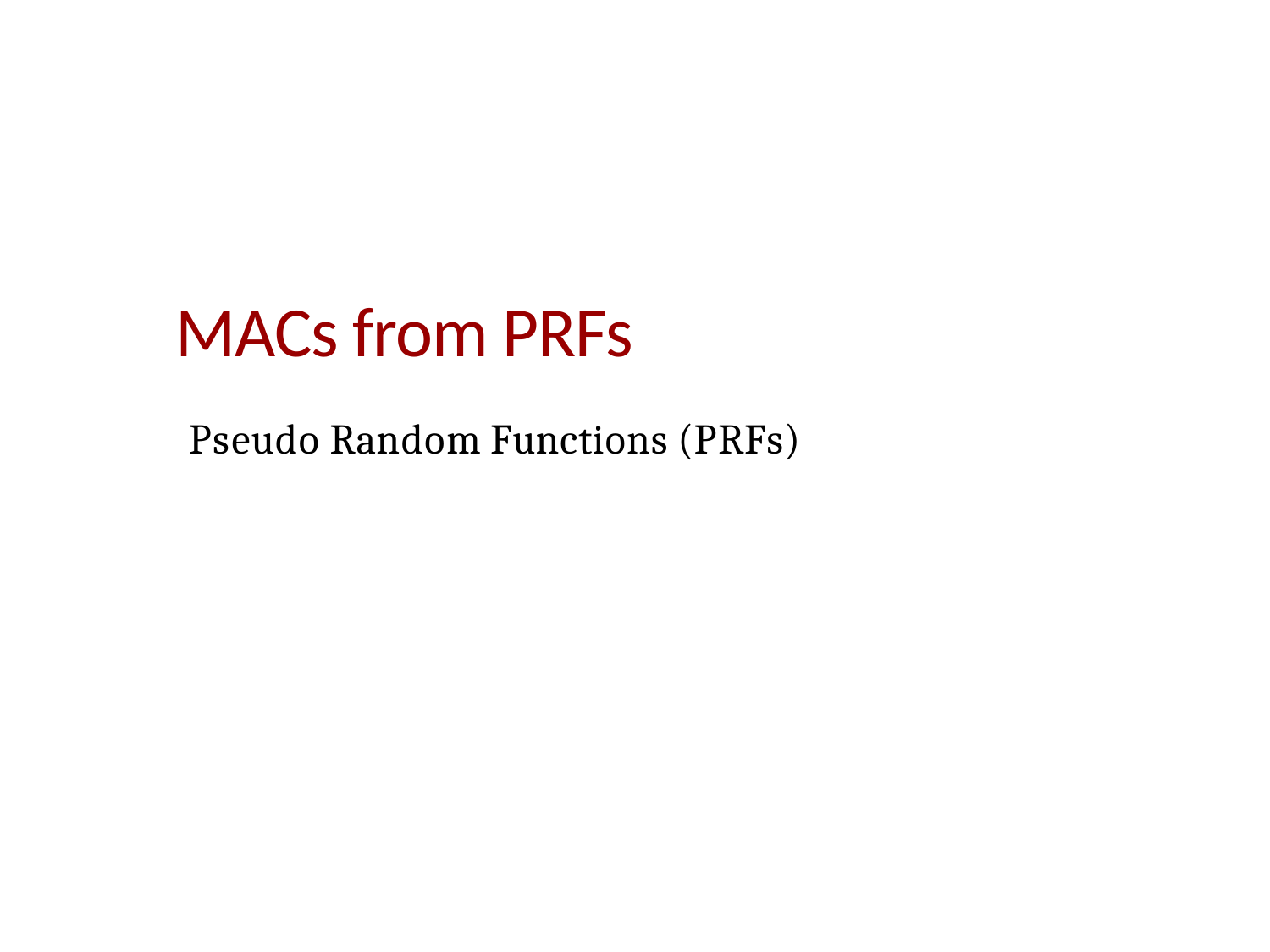

# MACs from PRFs
Pseudo Random Functions (PRFs)
24